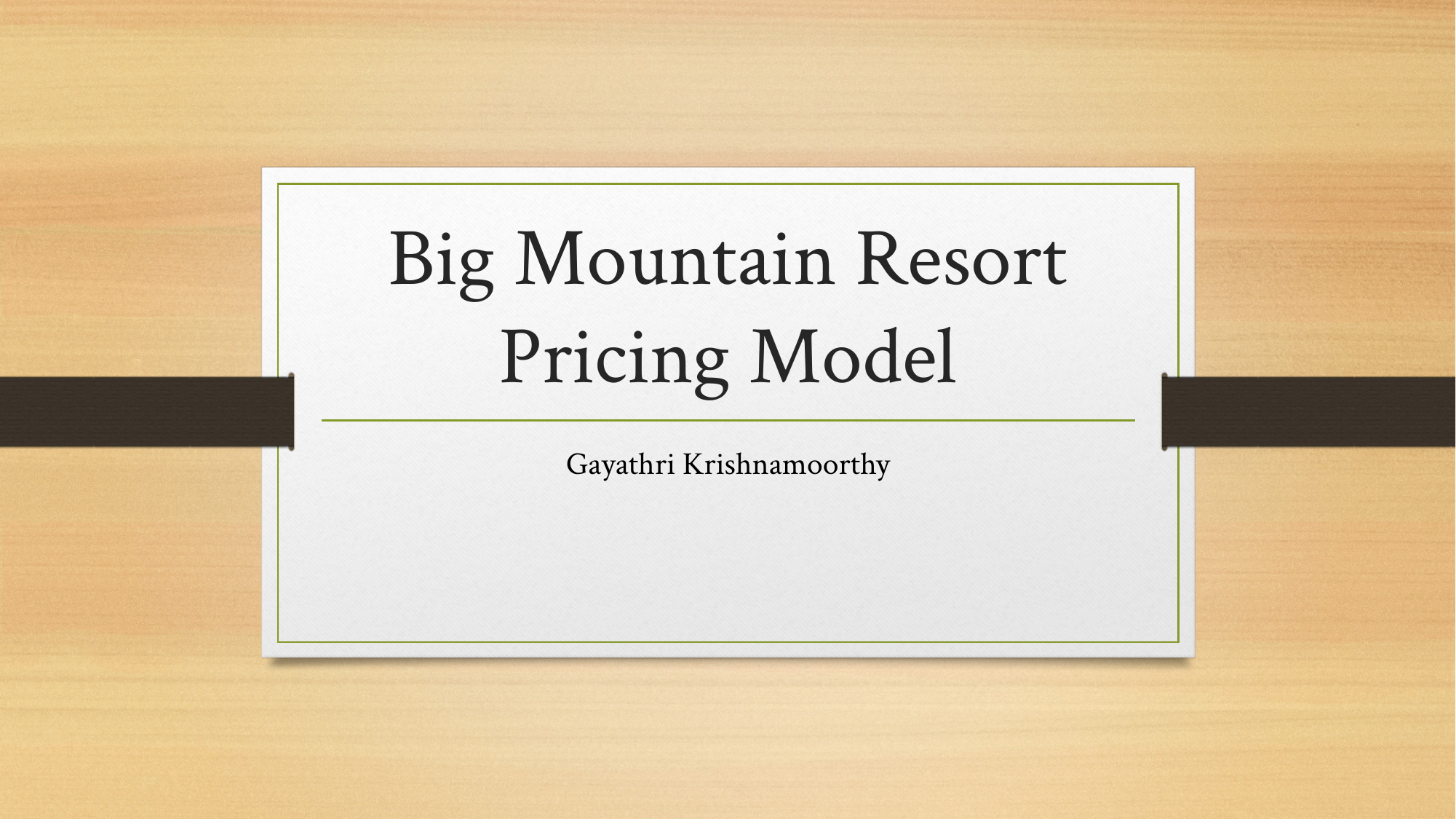

# Big Mountain Resort Pricing Model
Gayathri Krishnamoorthy